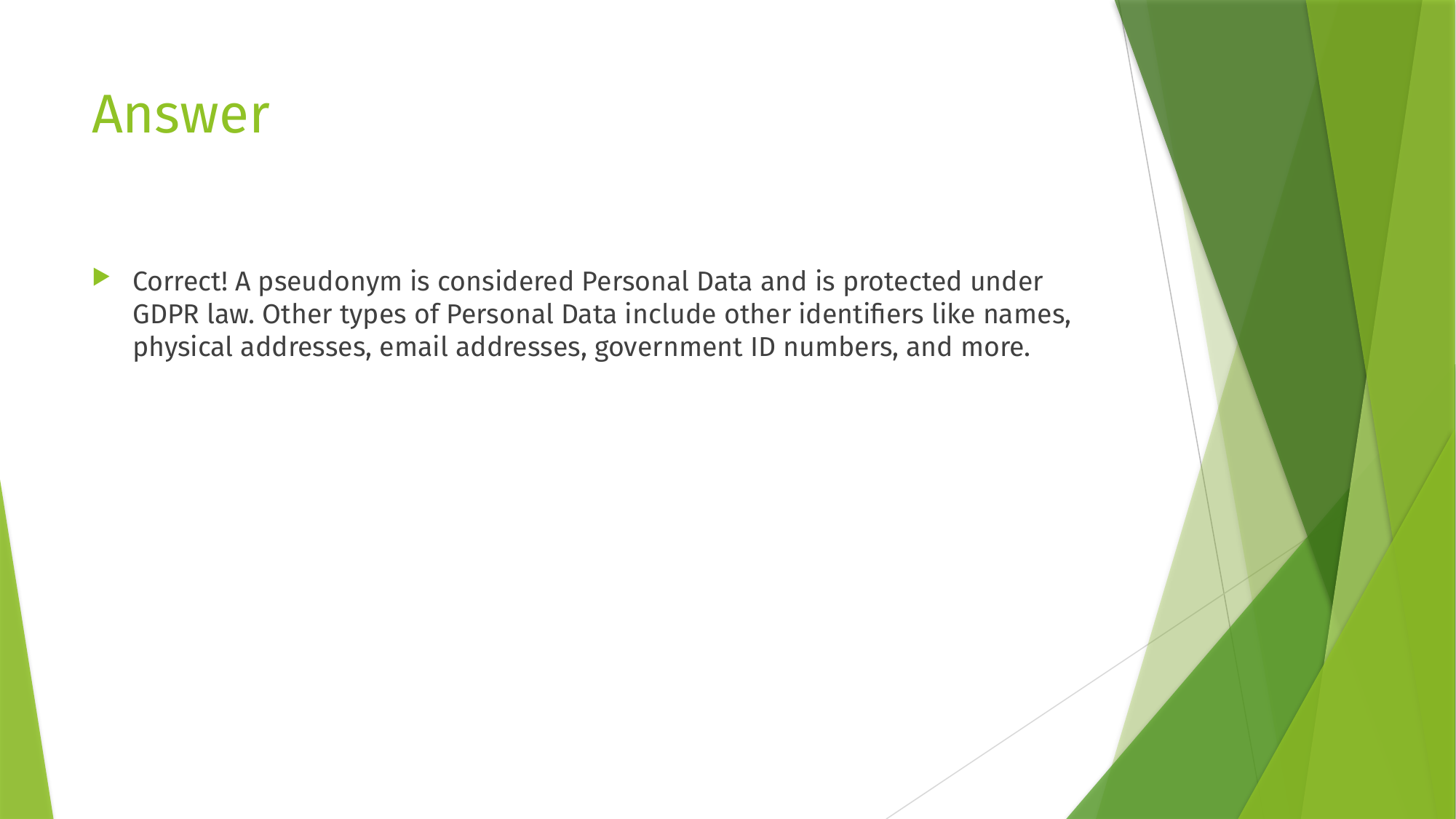

# Answer
Correct! A pseudonym is considered Personal Data and is protected under GDPR law. Other types of Personal Data include other identifiers like names, physical addresses, email addresses, government ID numbers, and more.